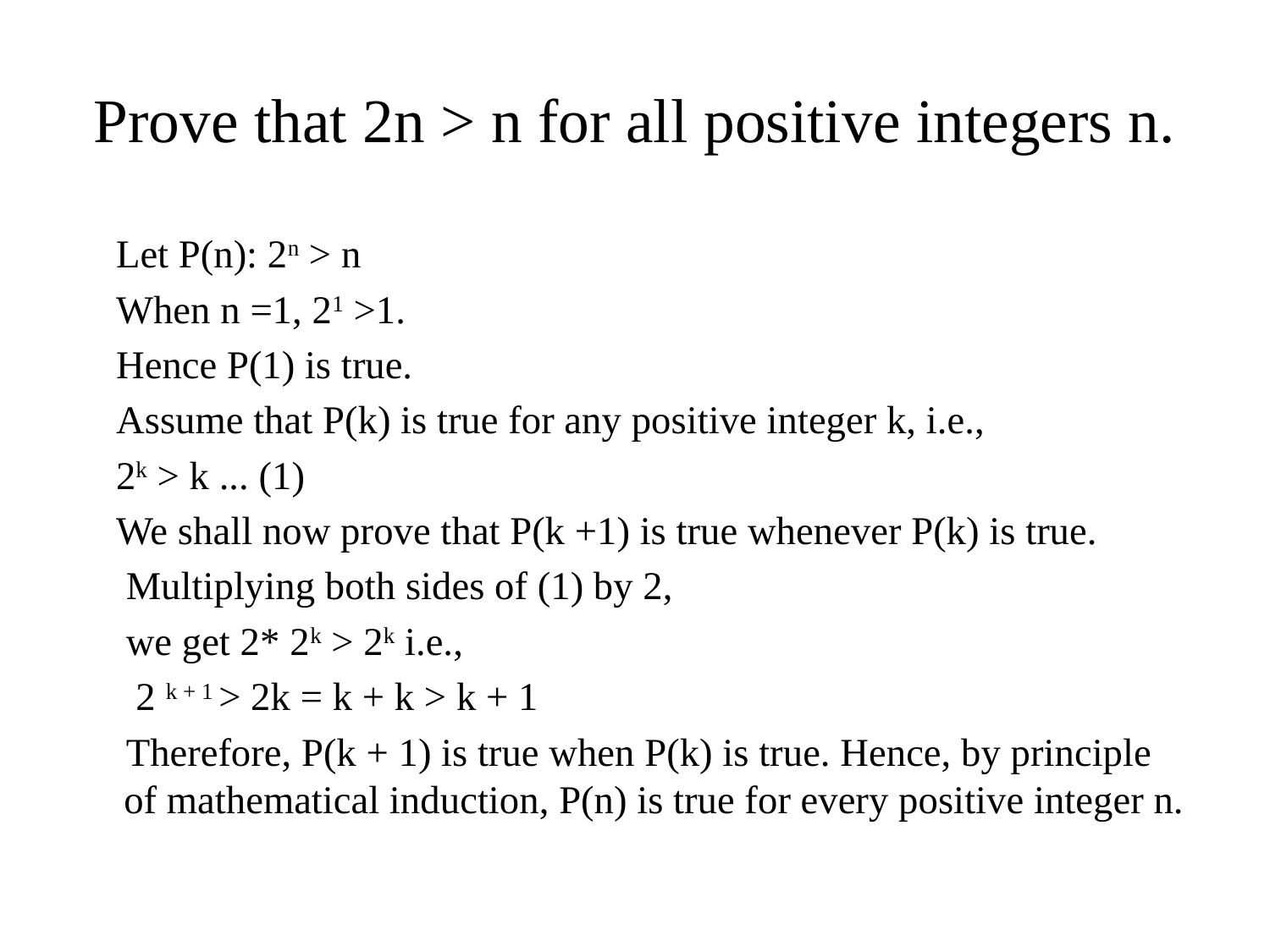

# Prove that 2n > n for all positive integers n.
    Let P(n): 2n > n
    When n =1, 21 >1.
    Hence P(1) is true.
    Assume that P(k) is true for any positive integer k, i.e.,
    2k > k ... (1)
    We shall now prove that P(k +1) is true whenever P(k) is true.
     Multiplying both sides of (1) by 2,
     we get 2* 2k > 2k i.e.,
      2 k + 1 > 2k = k + k > k + 1
     Therefore, P(k + 1) is true when P(k) is true. Hence, by principle of mathematical induction, P(n) is true for every positive integer n.